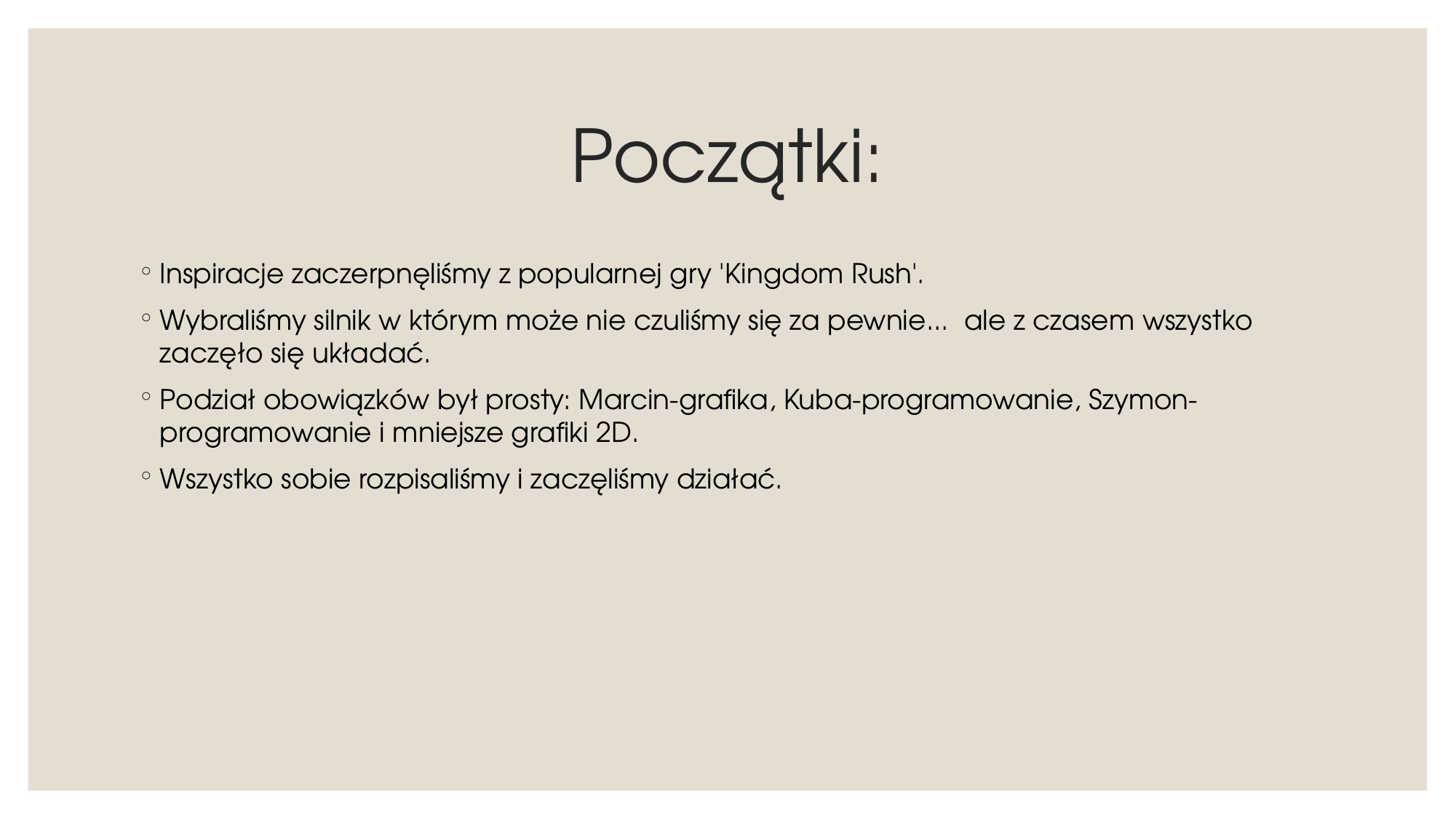

# Początki:
Inspiracje zaczerpnęliśmy z popularnej gry 'Kingdom Rush'.
Wybraliśmy silnik w którym może nie czuliśmy się za pewnie...  ale z czasem wszystko zaczęło się układać.
Podział obowiązków był prosty: Marcin-grafika, Kuba-programowanie, Szymon-programowanie i mniejsze grafiki 2D.
Wszystko sobie rozpisaliśmy i zaczęliśmy działać.